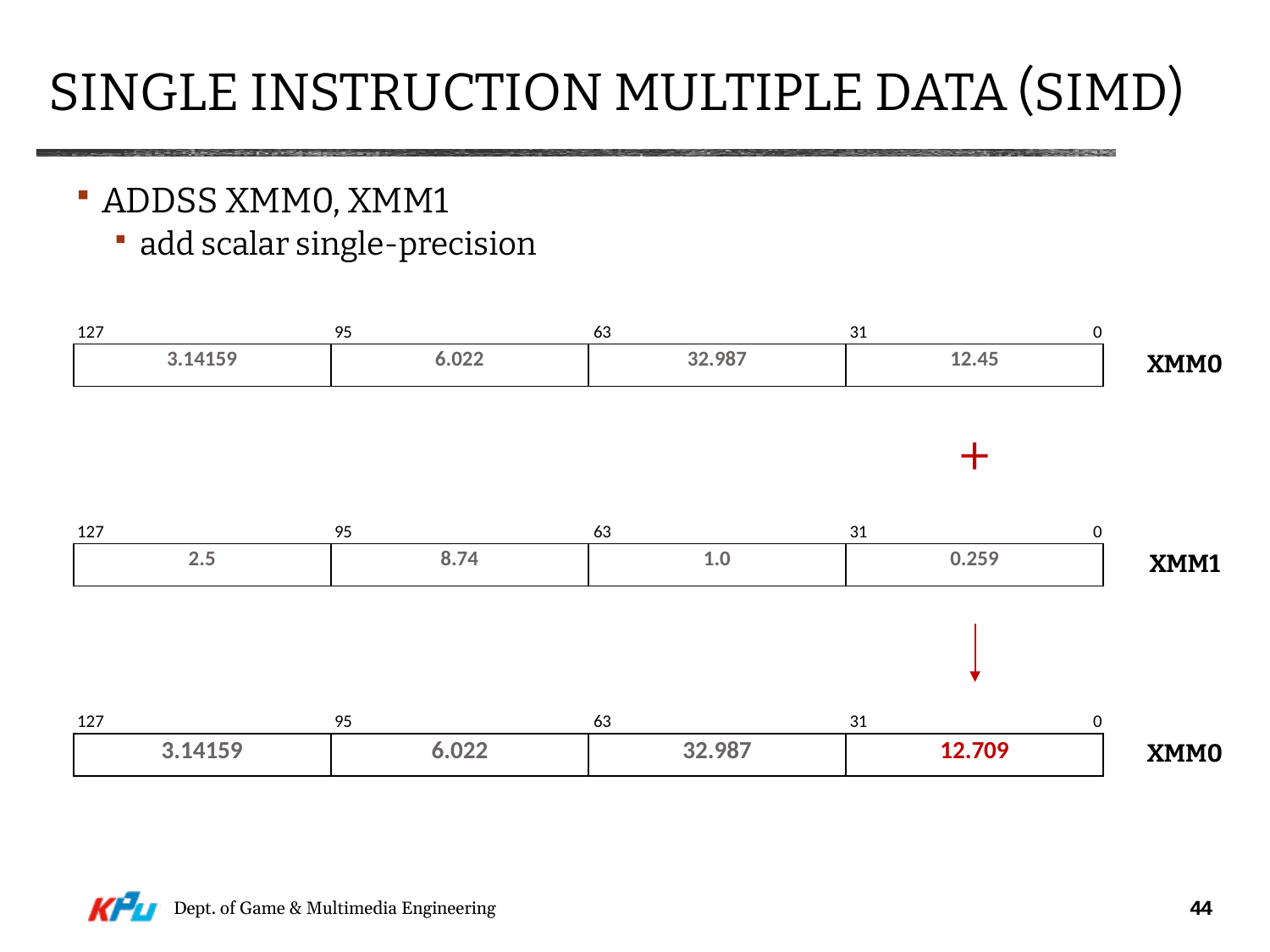

# Single Instruction Multiple Data (Simd)
ADDSS XMM0, XMM1
add scalar single-precision
127
95
63
31
0
XMM0
| 3.14159 | 6.022 | 32.987 | 12.45 |
| --- | --- | --- | --- |
+
127
95
63
31
0
XMM1
| 2.5 | 8.74 | 1.0 | 0.259 |
| --- | --- | --- | --- |
127
95
63
31
0
XMM0
| 3.14159 | 6.022 | 32.987 | 12.709 |
| --- | --- | --- | --- |
Dept. of Game & Multimedia Engineering
44